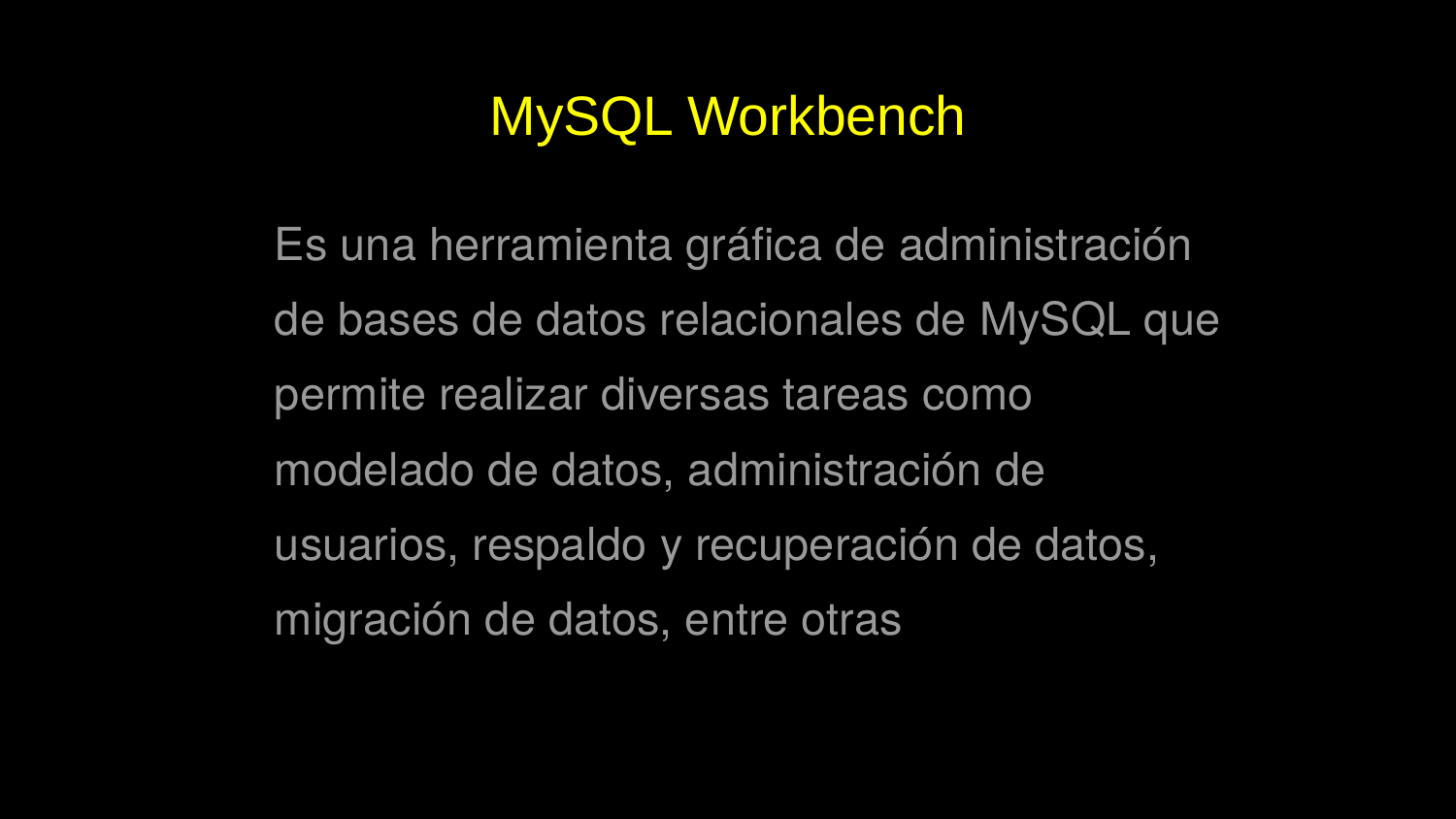

# MySQL Workbench
Es una herramienta gráfica de administración de bases de datos relacionales de MySQL que permite realizar diversas tareas como modelado de datos, administración de usuarios, respaldo y recuperación de datos, migración de datos, entre otras